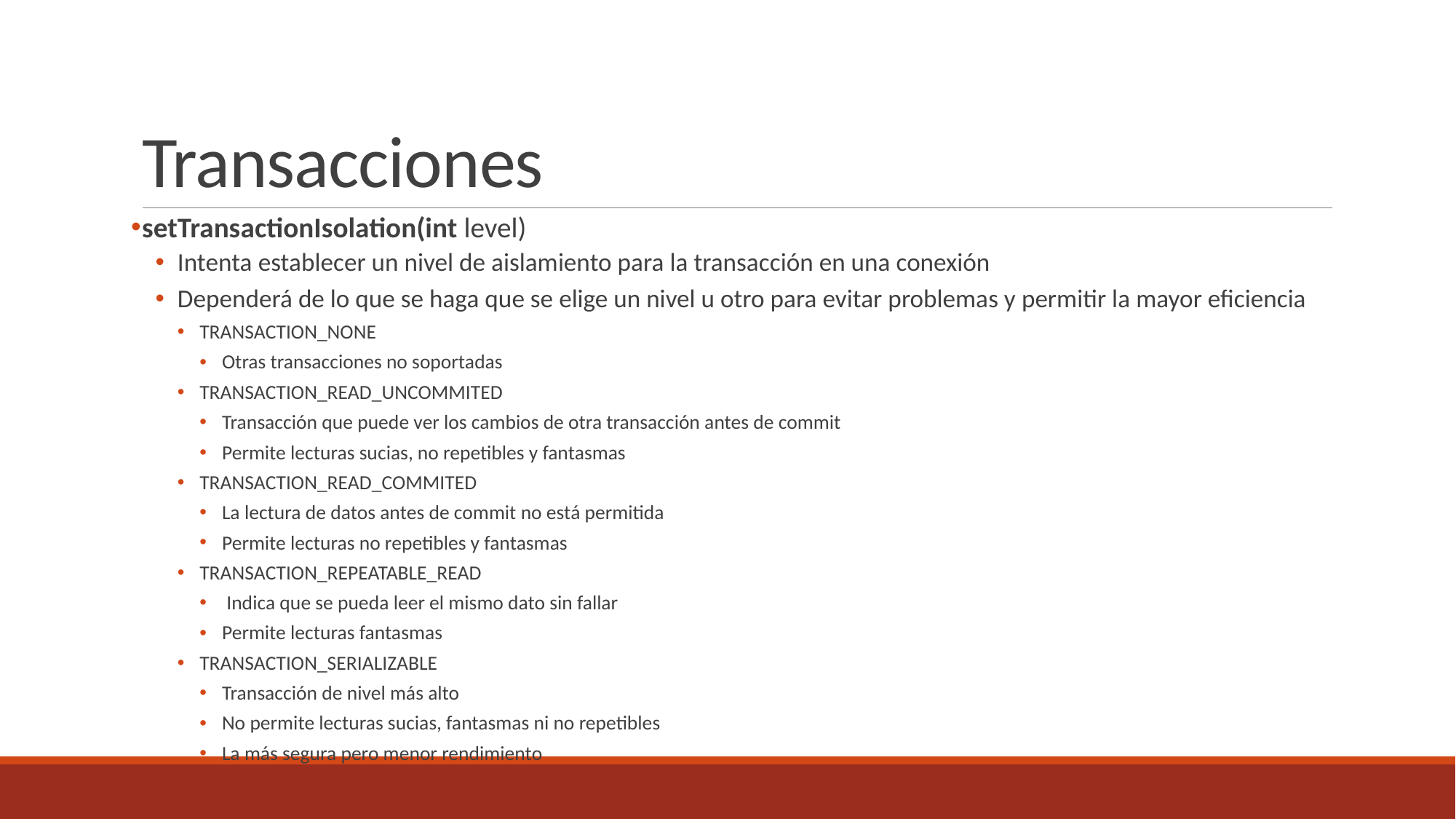

# Transacciones
setTransactionIsolation(int level)
Intenta establecer un nivel de aislamiento para la transacción en una conexión
Dependerá de lo que se haga que se elige un nivel u otro para evitar problemas y permitir la mayor eficiencia
TRANSACTION_NONE
Otras transacciones no soportadas
TRANSACTION_READ_UNCOMMITED
Transacción que puede ver los cambios de otra transacción antes de commit
Permite lecturas sucias, no repetibles y fantasmas
TRANSACTION_READ_COMMITED
La lectura de datos antes de commit no está permitida
Permite lecturas no repetibles y fantasmas
TRANSACTION_REPEATABLE_READ
 Indica que se pueda leer el mismo dato sin fallar
Permite lecturas fantasmas
TRANSACTION_SERIALIZABLE
Transacción de nivel más alto
No permite lecturas sucias, fantasmas ni no repetibles
La más segura pero menor rendimiento